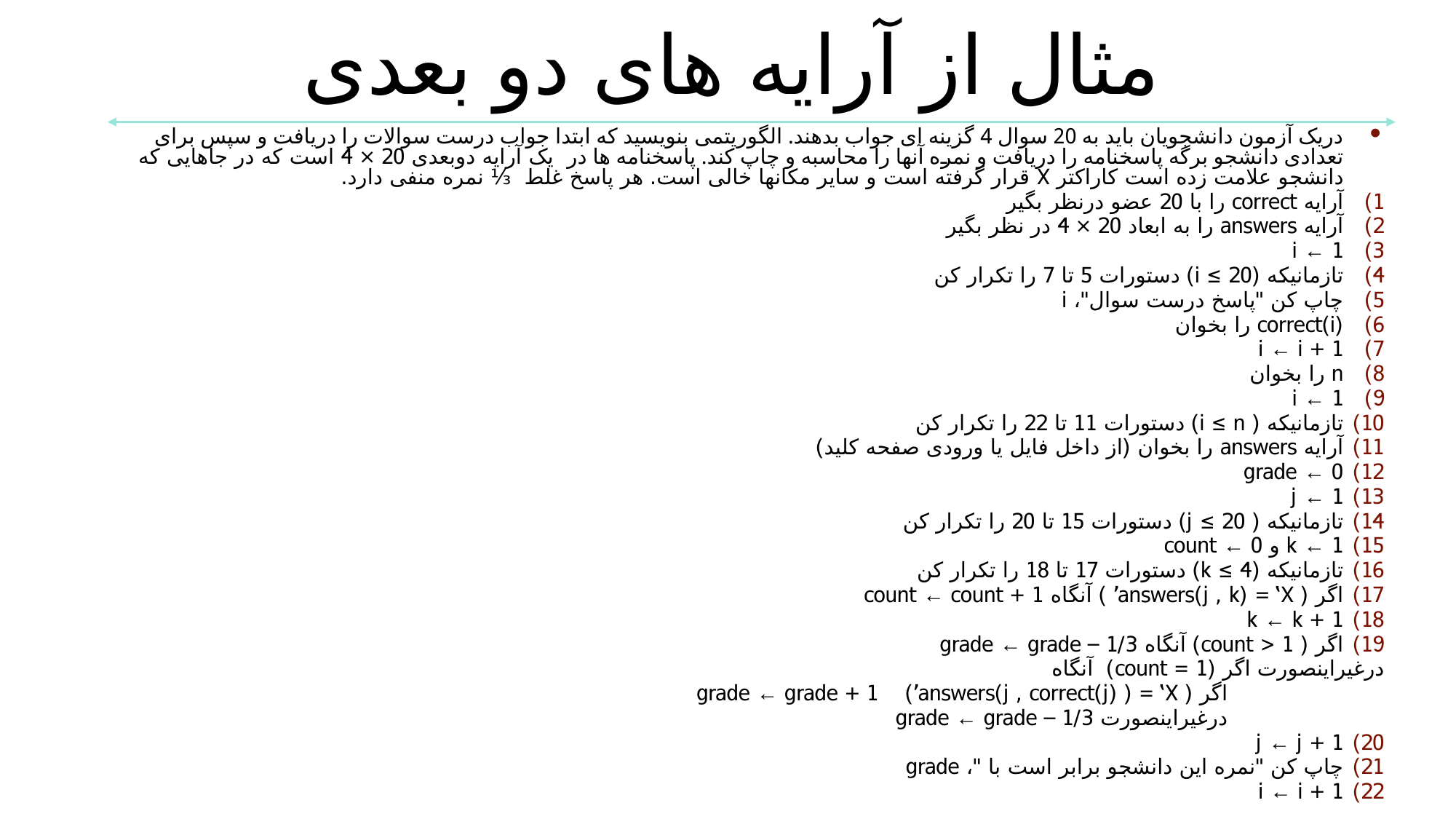

مثال از آرایه های دو بعدی
دریک آزمون دانشجویان باید به 20 سوال 4 گزینه ای جواب بدهند. الگوریتمی بنویسید که ابتدا جواب درست سوالات را دریافت و سپس برای تعدادی دانشجو برگه پاسخنامه را دریافت و نمره آنها را محاسبه و چاپ کند. پاسخنامه ها در  یک آرایه دوبعدی 20 × 4 است که در جاهایی که دانشجو علامت زده است کاراکتر X قرار گرفته است و سایر مکانها خالی است. هر پاسخ غلط  ⅓ نمره منفی دارد.
آرایه correct را با 20 عضو درنظر بگیر
آرایه answers را به ابعاد 20 × 4 در نظر بگیر
i ← 1
تازمانیکه (i ≤ 20) دستورات 5 تا 7 را تکرار کن
چاپ کن "پاسخ درست سوال"، i
correct(i) را بخوان
i ← i + 1
n را بخوان
i ← 1
تازمانیکه ( i ≤ n) دستورات 11 تا 22 را تکرار کن
آرایه answers را بخوان (از داخل فایل یا ورودی صفحه کلید)
grade ← 0
j ← 1
تازمانیکه ( j ≤ 20) دستورات 15 تا 20 را تکرار کن
k ← 1 و count ← 0
تازمانیکه (k ≤ 4) دستورات 17 تا 18 را تکرار کن
اگر ( answers(j , k) = ‘X’ ) آنگاه count ← count + 1
k ← k + 1
اگر ( count > 1) آنگاه grade ← grade – 1/3
	درغیراینصورت اگر (count = 1)  آنگاه
			 اگر ( answers(j , correct(j) ) = ‘X’)    grade ← grade + 1
			 درغیراینصورت grade ← grade – 1/3
j ← j + 1
چاپ کن "نمره این دانشجو برابر است با "، grade
i ← i + 1